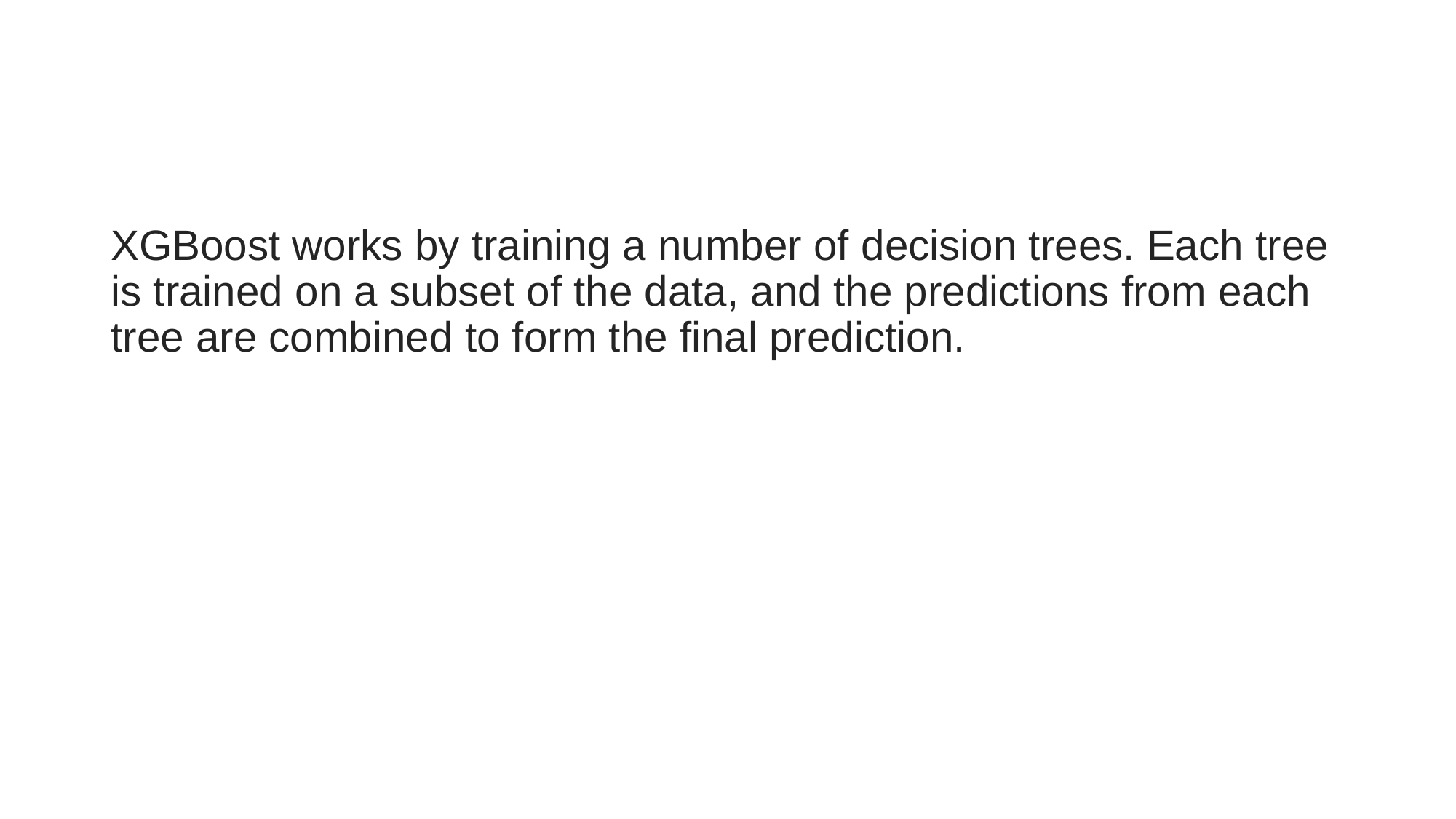

XGBoost works by training a number of decision trees. Each tree is trained on a subset of the data, and the predictions from each tree are combined to form the final prediction.